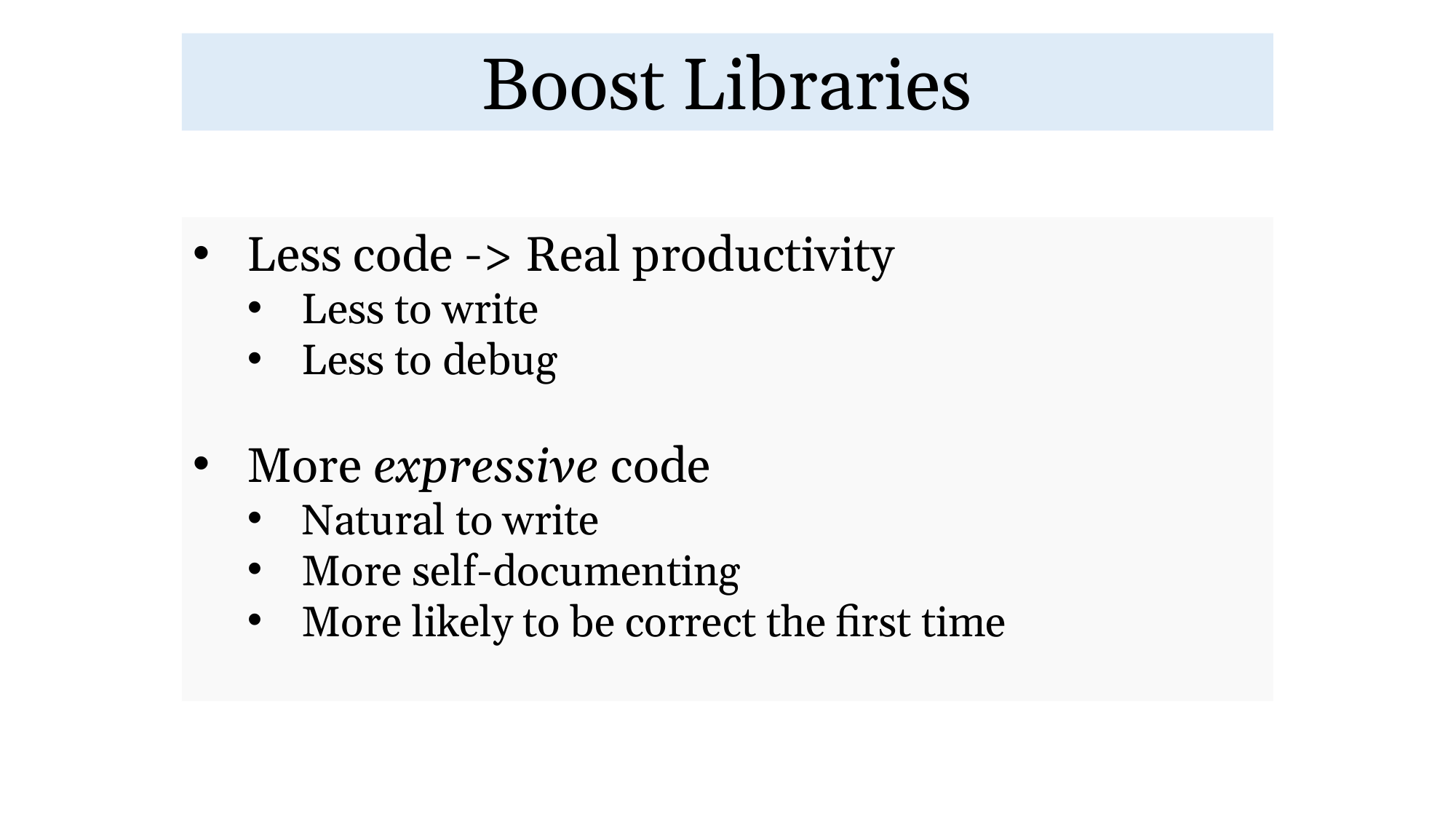

# Boost Libraries
Less code -> Real productivity
Less to write
Less to debug

More expressive code
Natural to write
More self-documenting
More likely to be correct the first time